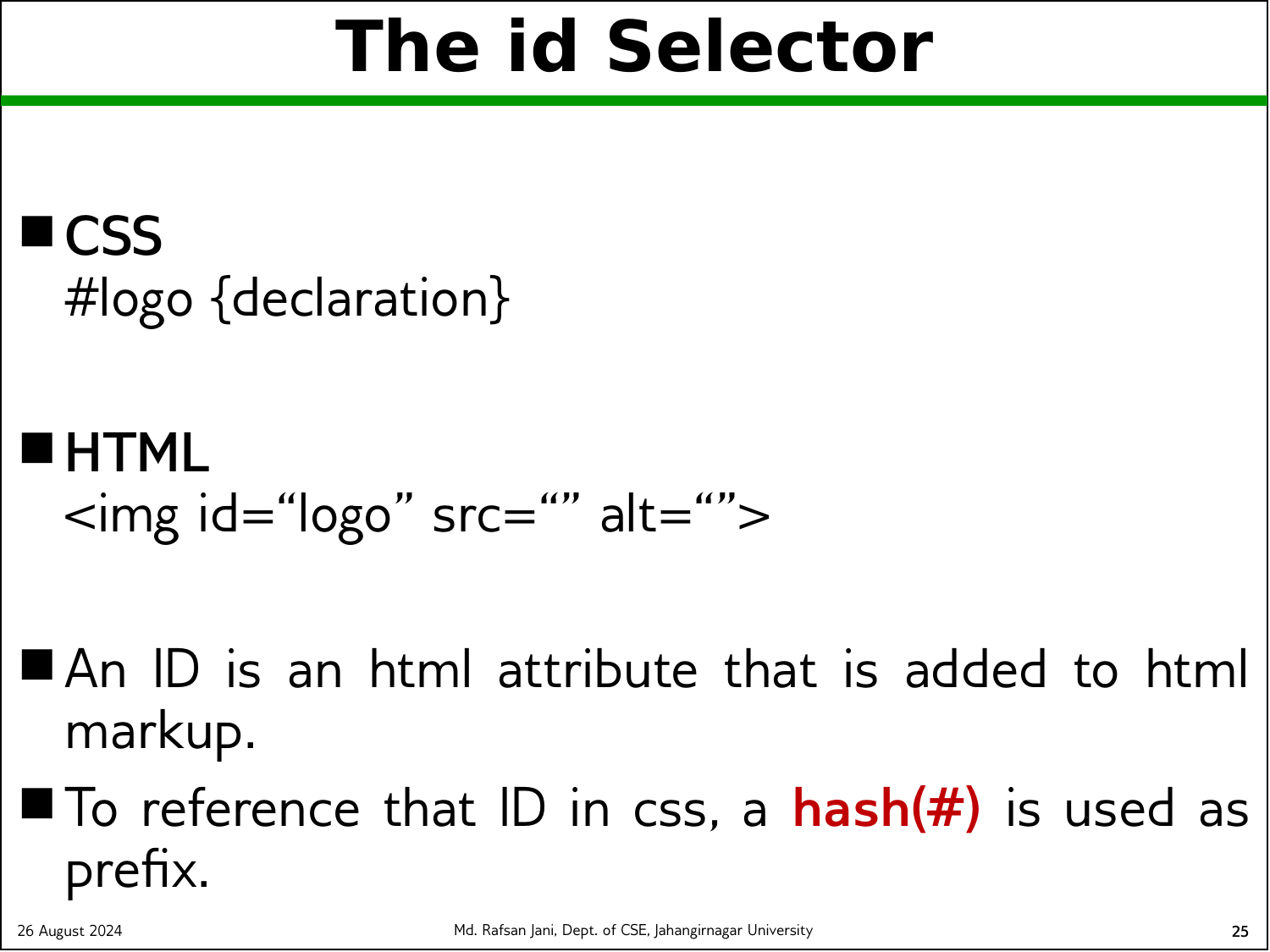

# The id Selector

CSS
#logo {declaration}

HTML
<img id=“logo” src=“” alt=“”>

An ID is an html attribute that is added to html markup.
To reference that ID in css, a hash(#) is used as prefix.

26 August 2024
Md. Rafsan Jani, Dept. of CSE, Jahangirnagar University
25